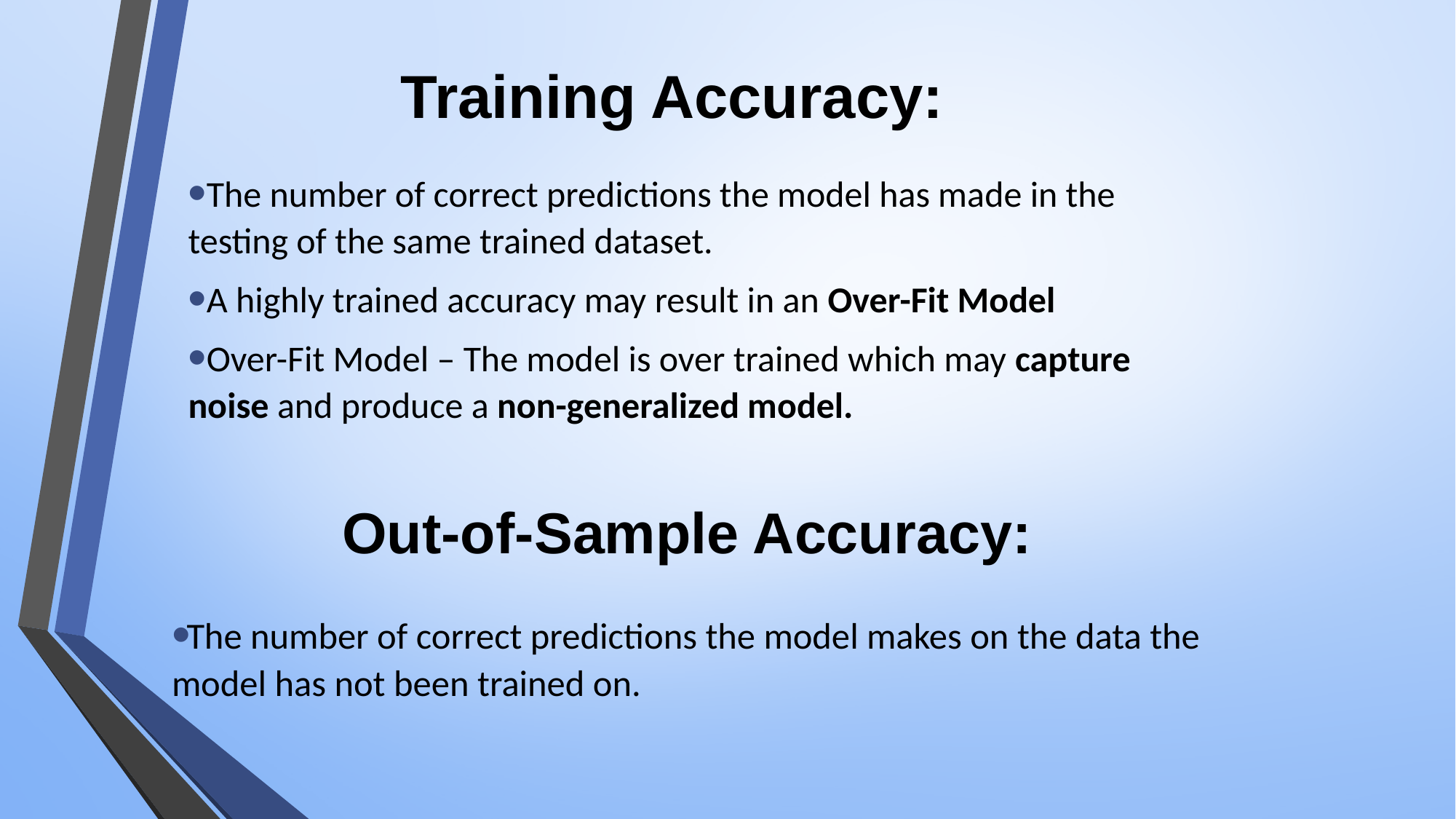

# Training Accuracy:
The number of correct predictions the model has made in the testing of the same trained dataset.
A highly trained accuracy may result in an Over-Fit Model
Over-Fit Model – The model is over trained which may capture noise and produce a non-generalized model.
Out-of-Sample Accuracy:
The number of correct predictions the model makes on the data the model has not been trained on.